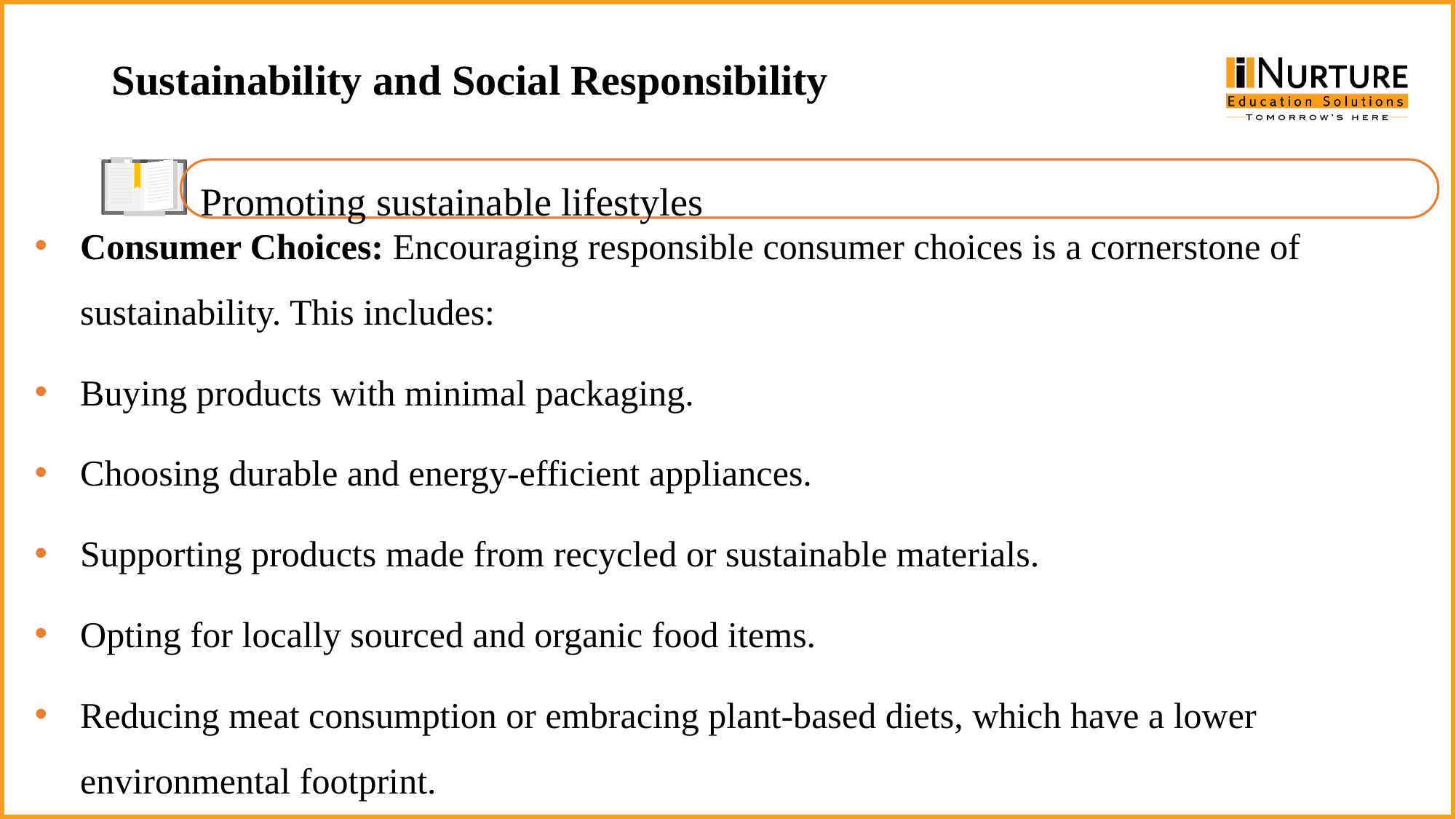

Sustainability and Social Responsibility
Promoting sustainable lifestyles

Consumer Choices: Encouraging responsible consumer choices is a cornerstone of sustainability. This includes:
Buying products with minimal packaging.
Choosing durable and energy-efficient appliances.
Supporting products made from recycled or sustainable materials.
Opting for locally sourced and organic food items.
Reducing meat consumption or embracing plant-based diets, which have a lower environmental footprint.